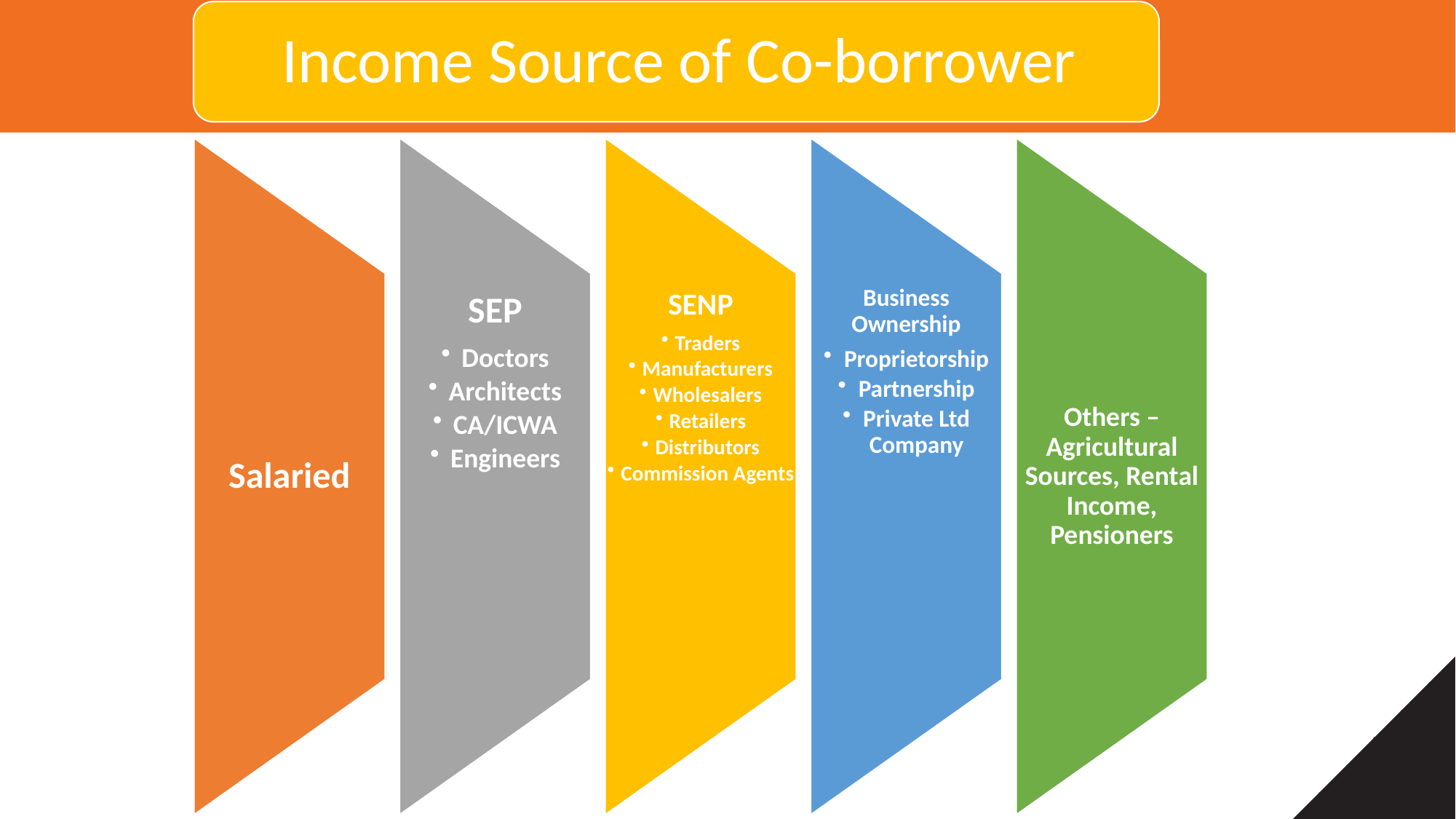

Income Source of Co-borrower
Salaried
SEP
Doctors
Architects
CA/ICWA
Engineers
SENP
Traders
Manufacturers
Wholesalers
Retailers
Distributors
Commission Agents
Business Ownership
Proprietorship
Partnership
Private Ltd Company
Others – Agricultural Sources, Rental Income, Pensioners